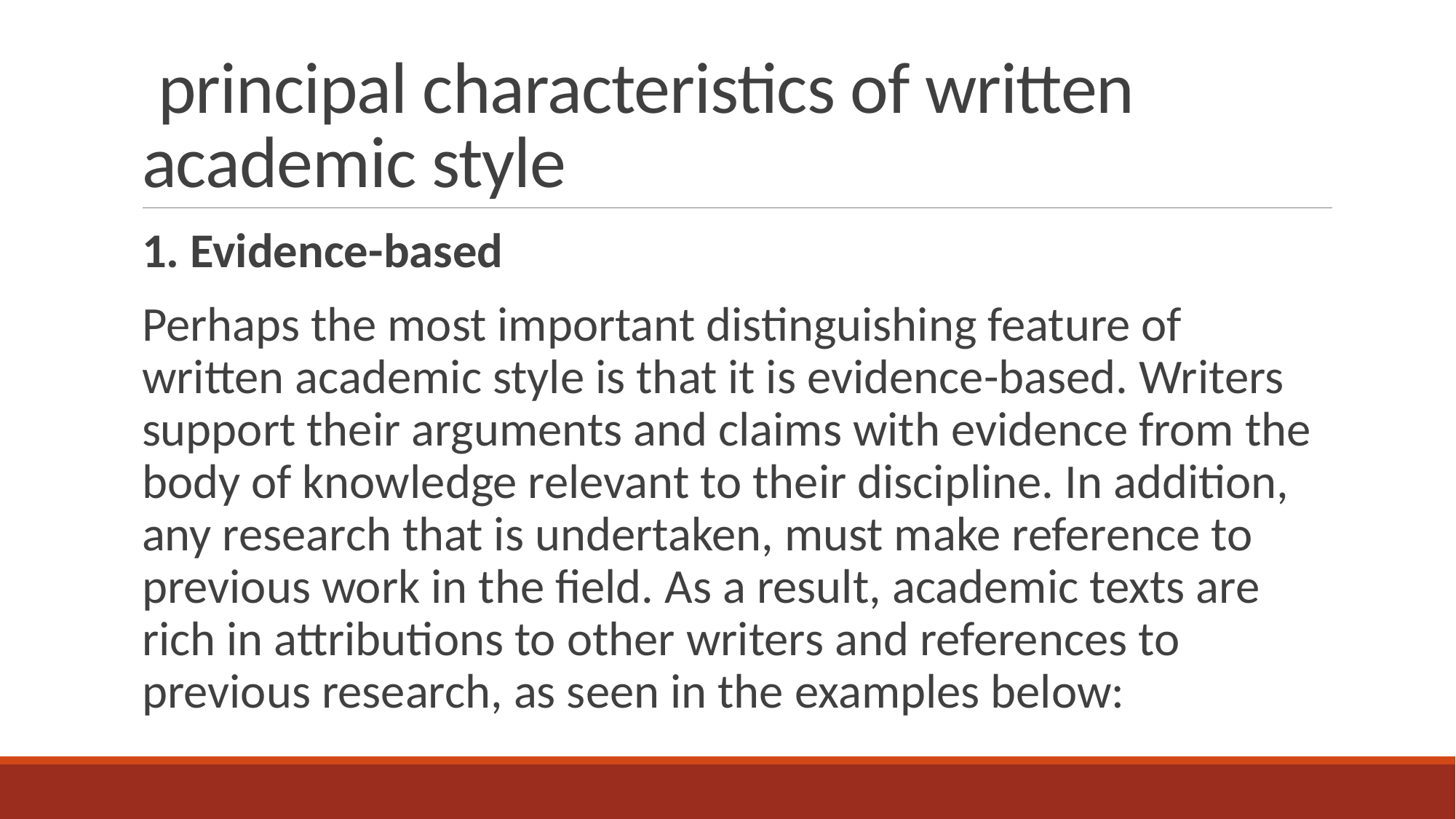

# principal characteristics of written academic style
1. Evidence-based
Perhaps the most important distinguishing feature of written academic style is that it is evidence-based. Writers support their arguments and claims with evidence from the body of knowledge relevant to their discipline. In addition, any research that is undertaken, must make reference to previous work in the field. As a result, academic texts are rich in attributions to other writers and references to previous research, as seen in the examples below: